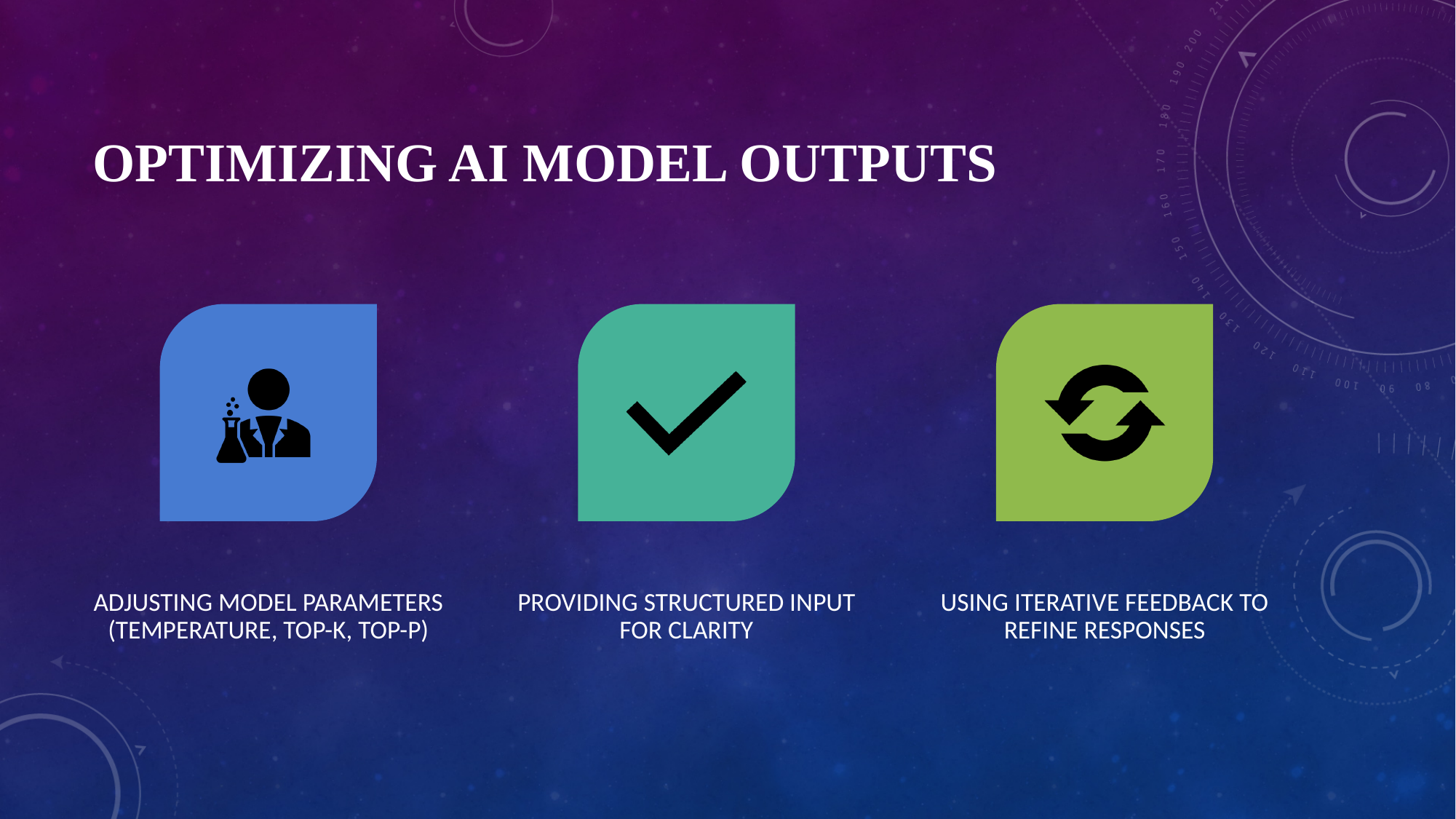

# Optimizing AI Model Outputs
Adjusting Model Parameters (Temperature, Top-k, Top-p)
Providing Structured Input for clarity
Using Iterative Feedback to refine responses